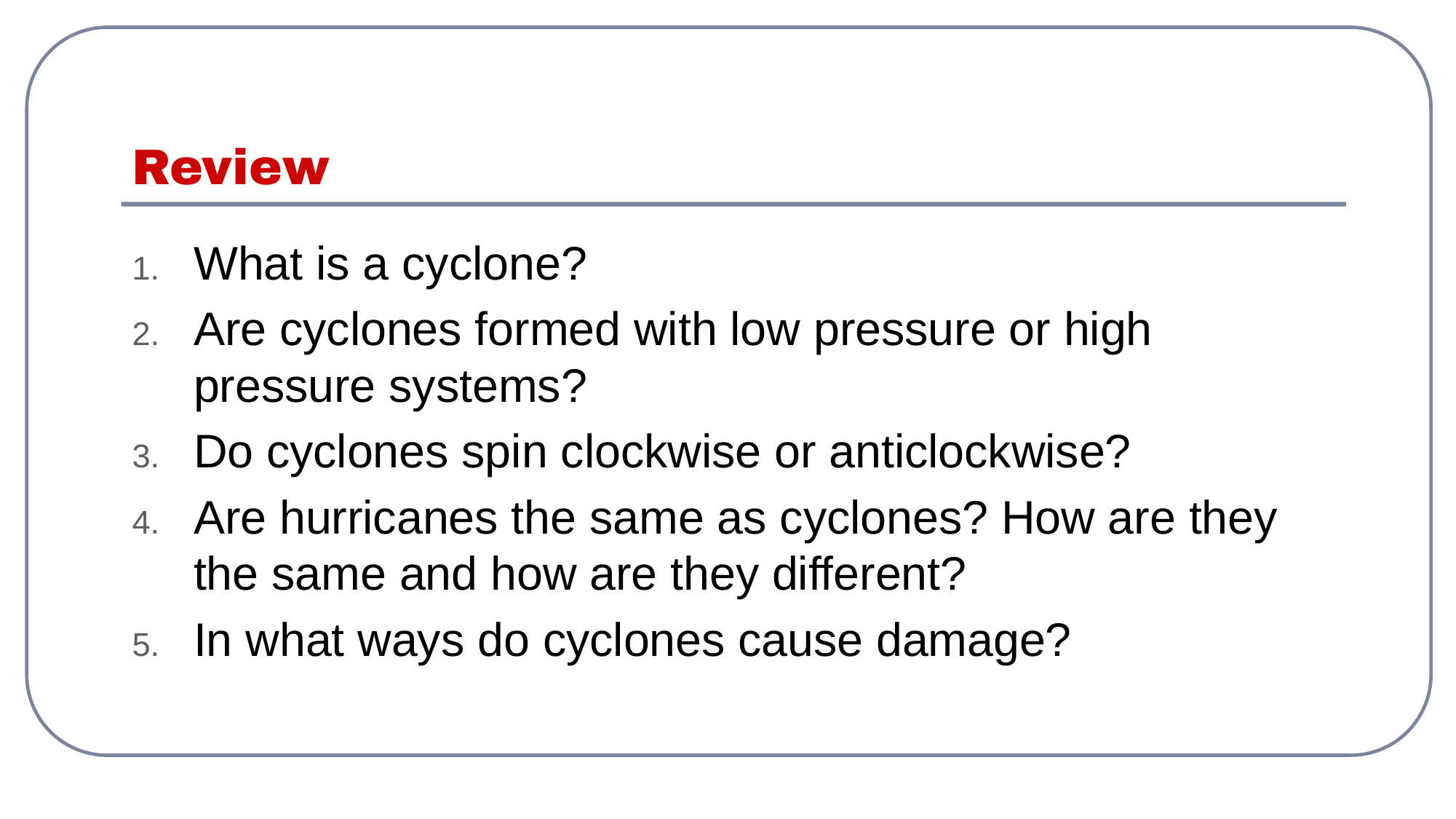

# Review
What is a cyclone?
Are cyclones formed with low pressure or high pressure systems?
Do cyclones spin clockwise or anticlockwise?
Are hurricanes the same as cyclones? How are they the same and how are they different?
In what ways do cyclones cause damage?